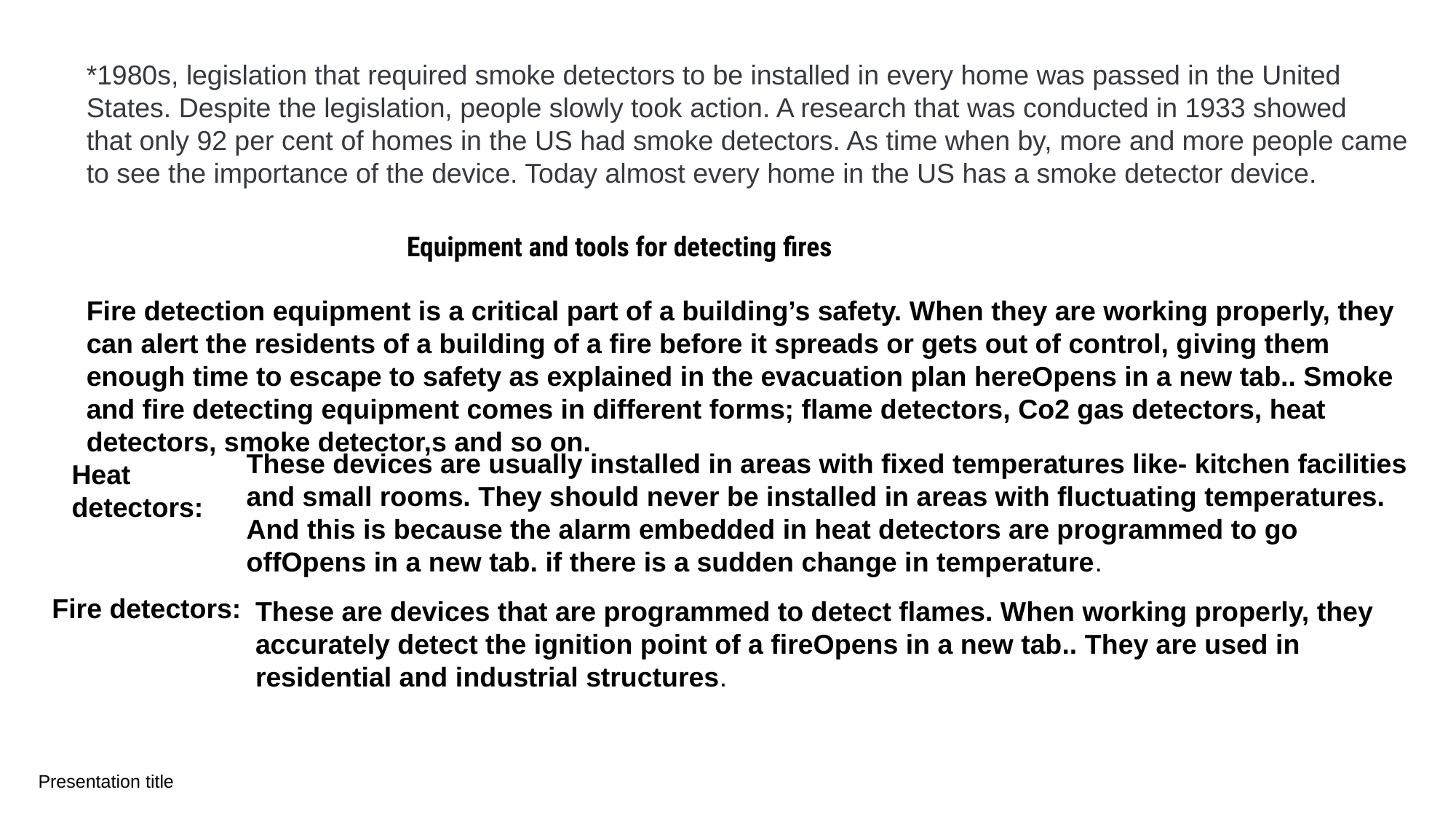

*1980s, legislation that required smoke detectors to be installed in every home was passed in the United States. Despite the legislation, people slowly took action. A research that was conducted in 1933 showed that only 92 per cent of homes in the US had smoke detectors. As time when by, more and more people came to see the importance of the device. Today almost every home in the US has a smoke detector device.
Equipment and tools for detecting fires
Fire detection equipment is a critical part of a building’s safety. When they are working properly, they can alert the residents of a building of a fire before it spreads or gets out of control, giving them enough time to escape to safety as explained in the evacuation plan hereOpens in a new tab.. Smoke and fire detecting equipment comes in different forms; flame detectors, Co2 gas detectors, heat detectors, smoke detector,s and so on.
These devices are usually installed in areas with fixed temperatures like- kitchen facilities and small rooms. They should never be installed in areas with fluctuating temperatures. And this is because the alarm embedded in heat detectors are programmed to go offOpens in a new tab. if there is a sudden change in temperature.
Heat detectors:
Fire detectors:
These are devices that are programmed to detect flames. When working properly, they accurately detect the ignition point of a fireOpens in a new tab.. They are used in residential and industrial structures.
Presentation title
5